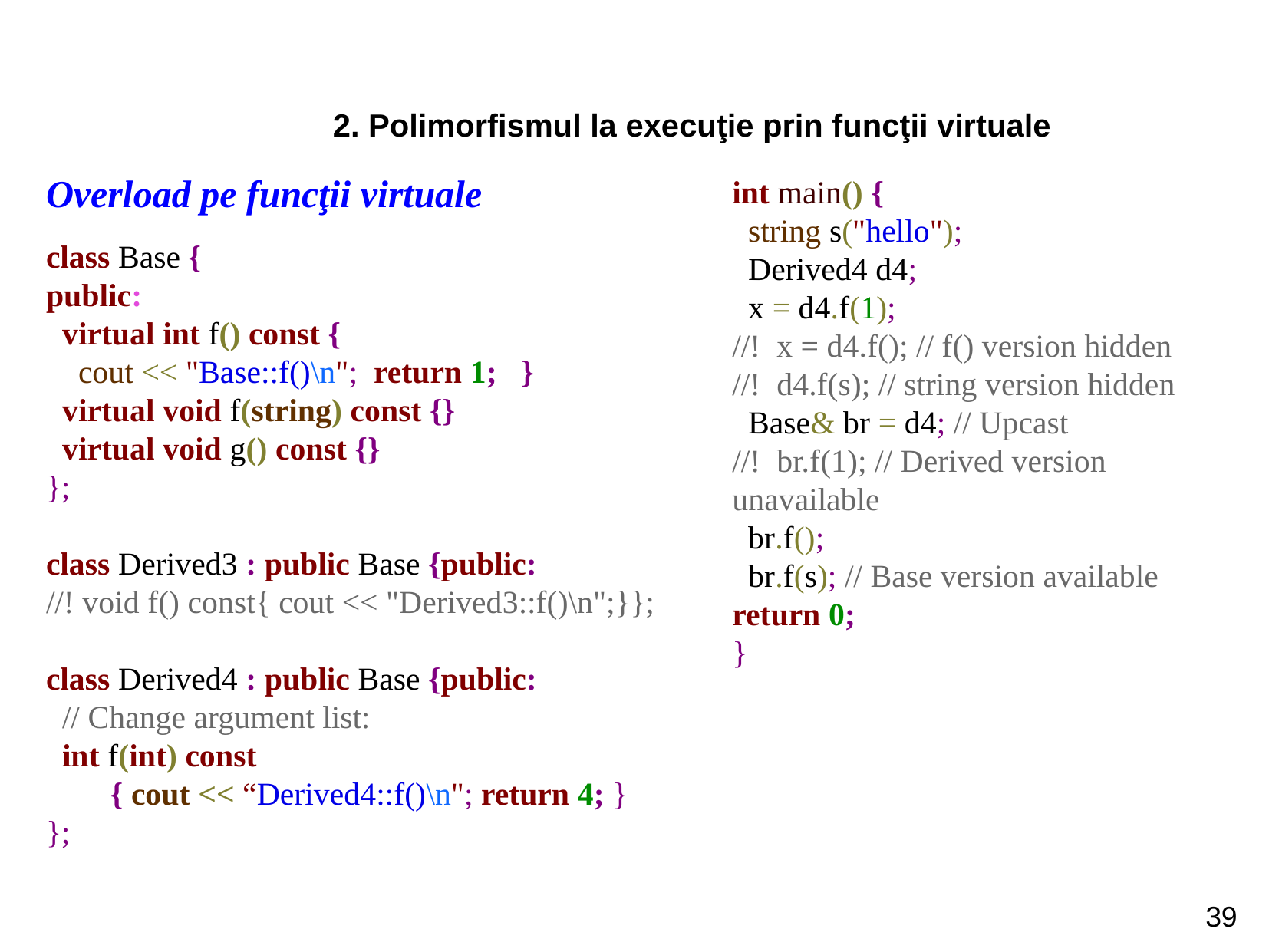

2. Polimorfismul la execuţie prin funcţii virtuale
Overload pe funcţii virtuale

int main() {
  string s("hello");
  Derived4 d4;
  x = d4.f(1);
//!  x = d4.f(); // f() version hidden
//!  d4.f(s); // string version hidden
  Base& br = d4; // Upcast
//!  br.f(1); // Derived version unavailable
  br.f();
  br.f(s); // Base version available
return 0;
}

class Base {
public:
  virtual int f() const {
    cout << "Base::f()\n";  return 1;   }
  virtual void f(string) const {}
  virtual void g() const {}
};

class Derived3 : public Base {public:
//! void f() const{ cout << "Derived3::f()\n";}};

class Derived4 : public Base {public:
  // Change argument list:
  int f(int) const
        { cout << “Derived4::f()\n"; return 4; }
};

39